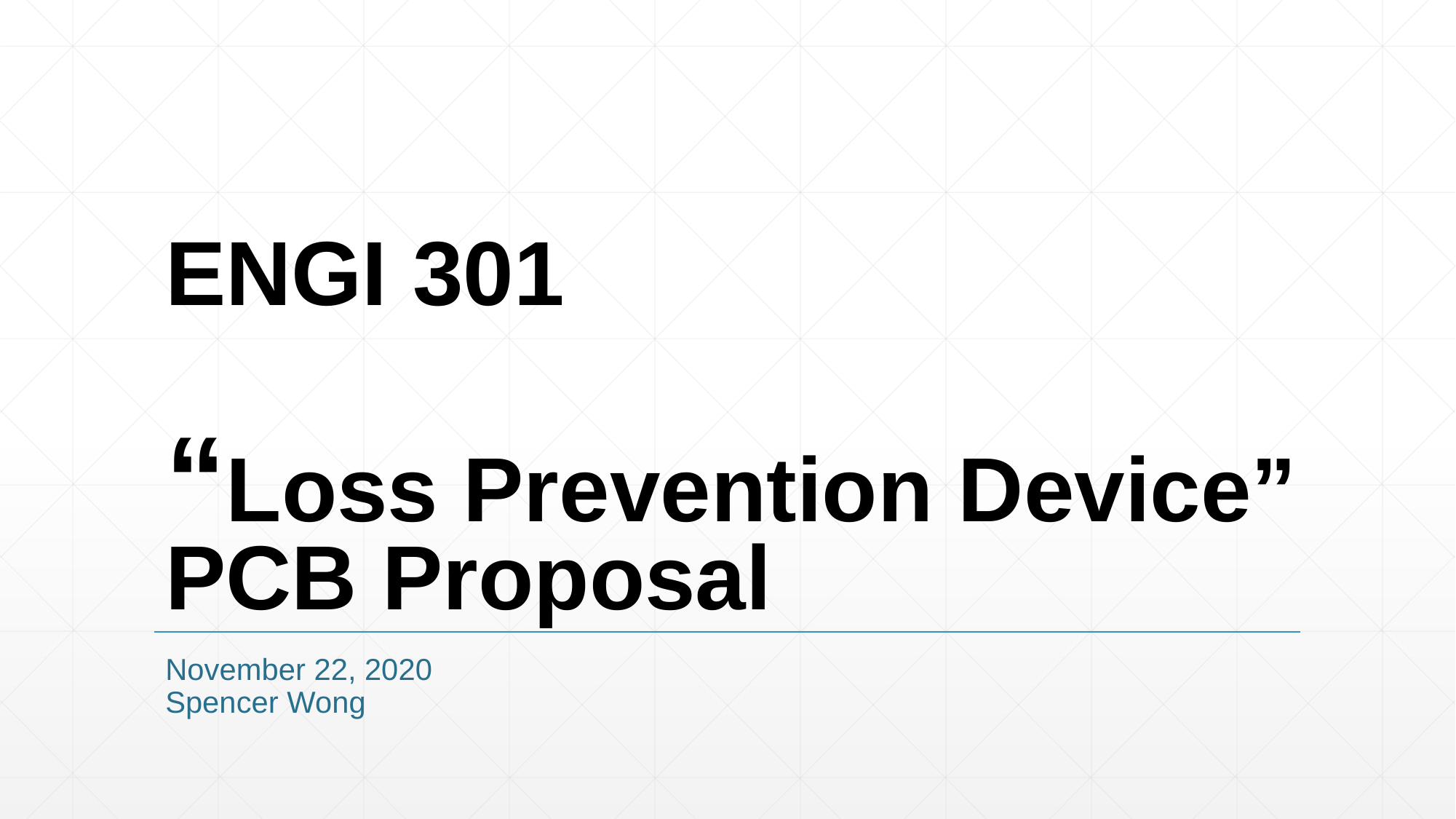

# ENGI 301 “Loss Prevention Device” PCB Proposal
November 22, 2020
Spencer Wong